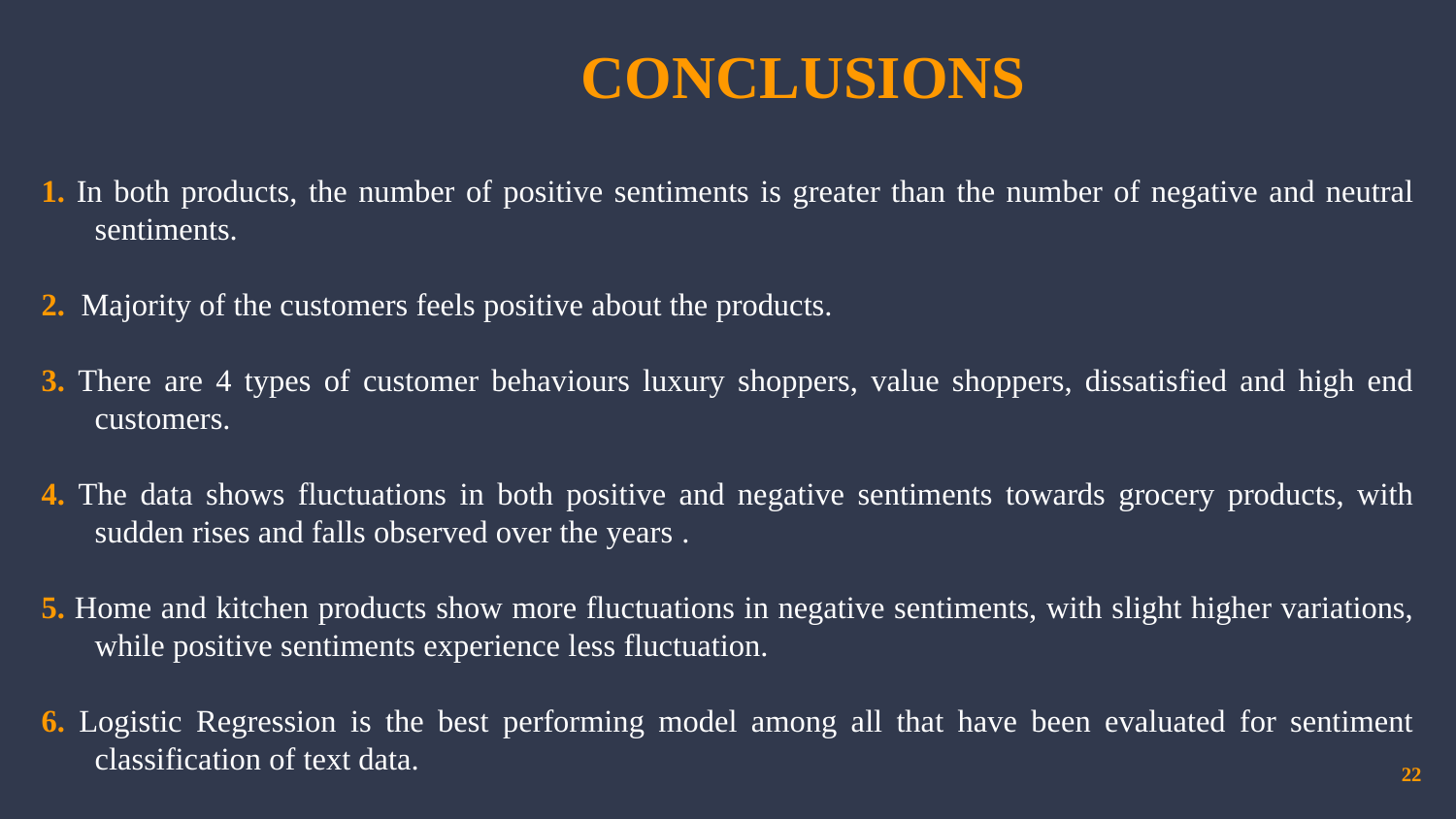

# CONCLUSIONS

1. In both products, the number of positive sentiments is greater than the number of negative and neutral sentiments.

2.  Majority of the customers feels positive about the products.

3. There are 4 types of customer behaviours luxury shoppers, value shoppers, dissatisfied and high end customers.

4. The data shows fluctuations in both positive and negative sentiments towards grocery products, with sudden rises and falls observed over the years .

5. Home and kitchen products show more fluctuations in negative sentiments, with slight higher variations, while positive sentiments experience less fluctuation.

6. Logistic Regression is the best performing model among all that have been evaluated for sentiment classification of text data.

22